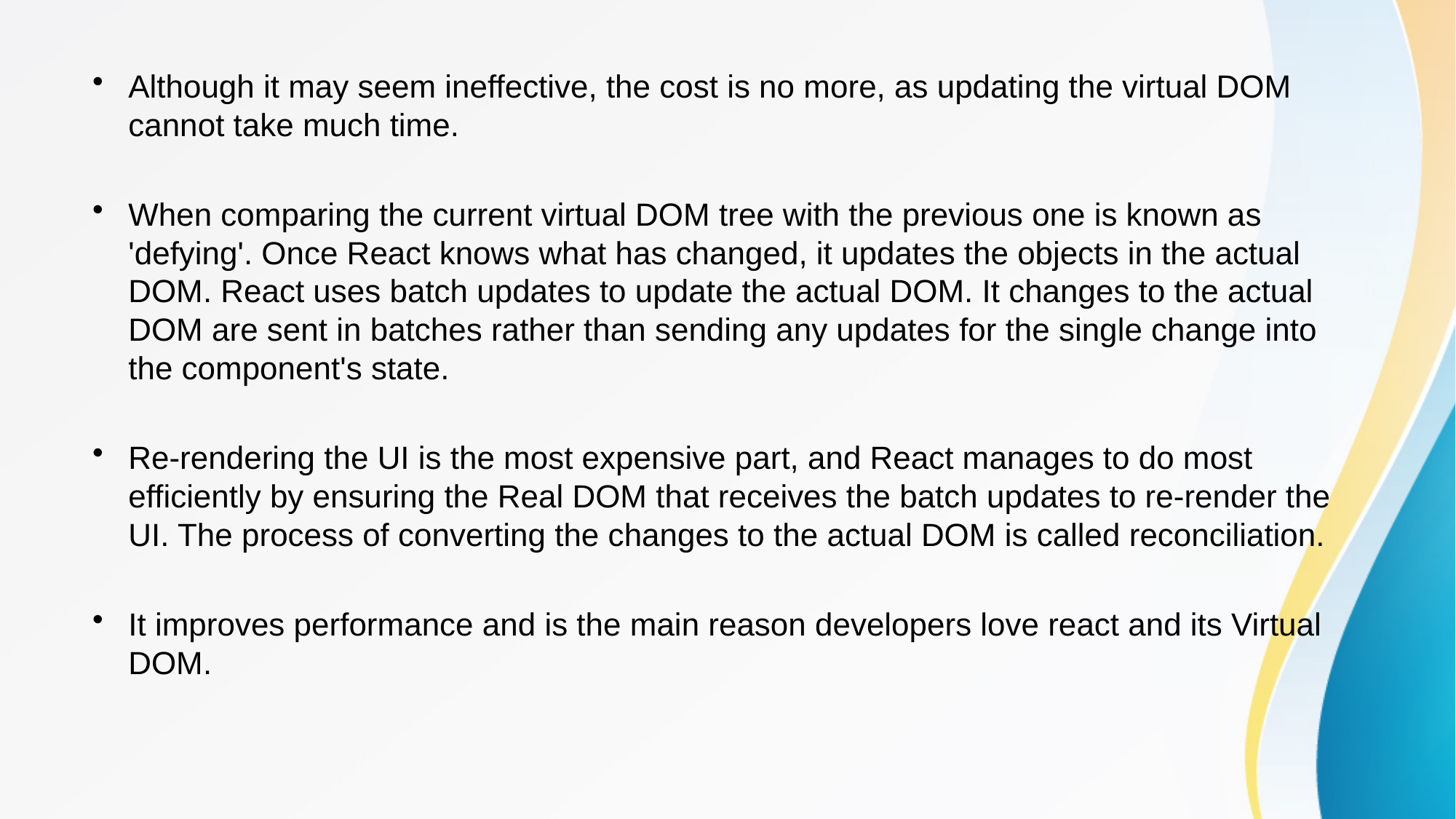

Although it may seem ineffective, the cost is no more, as updating the virtual DOM cannot take much time.

When comparing the current virtual DOM tree with the previous one is known as 'defying'. Once React knows what has changed, it updates the objects in the actual DOM. React uses batch updates to update the actual DOM. It changes to the actual DOM are sent in batches rather than sending any updates for the single change into the component's state.

Re-rendering the UI is the most expensive part, and React manages to do most efficiently by ensuring the Real DOM that receives the batch updates to re-render the UI. The process of converting the changes to the actual DOM is called reconciliation.

It improves performance and is the main reason developers love react and its Virtual DOM.